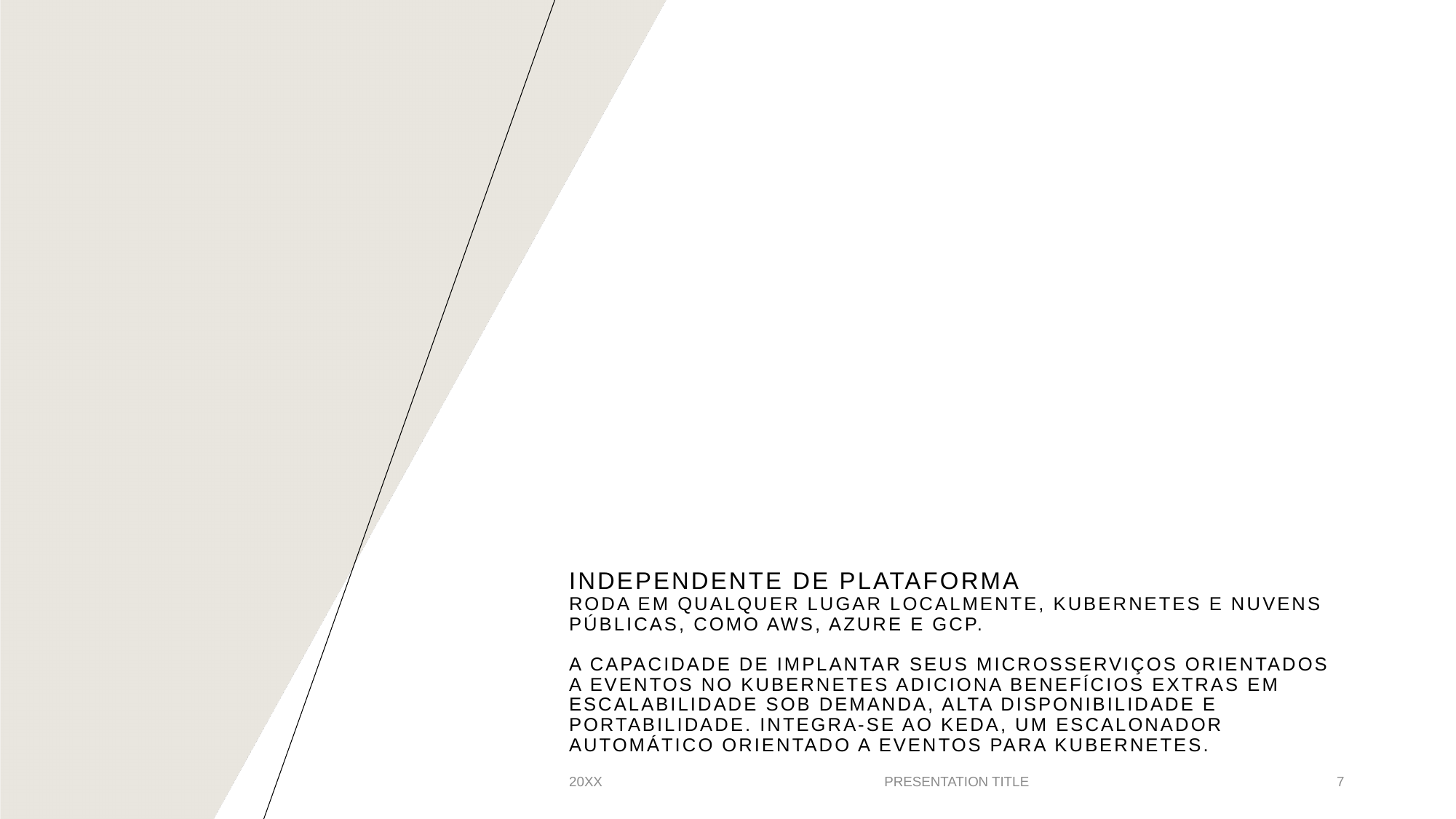

# independente de plataforma RODA em qualquer lugar localmente, Kubernetes e nuvens públicas, como AWS, Azure e GCP. A capacidade de implantar seus microsserviços orientados a eventos no Kubernetes adiciona benefícios extras em escalabilidade sob demanda, alta disponibilidade e portabilidade. Integra-se ao KEDA, um escalonador automático orientado a eventos para Kubernetes. ​
20XX
PRESENTATION TITLE
7